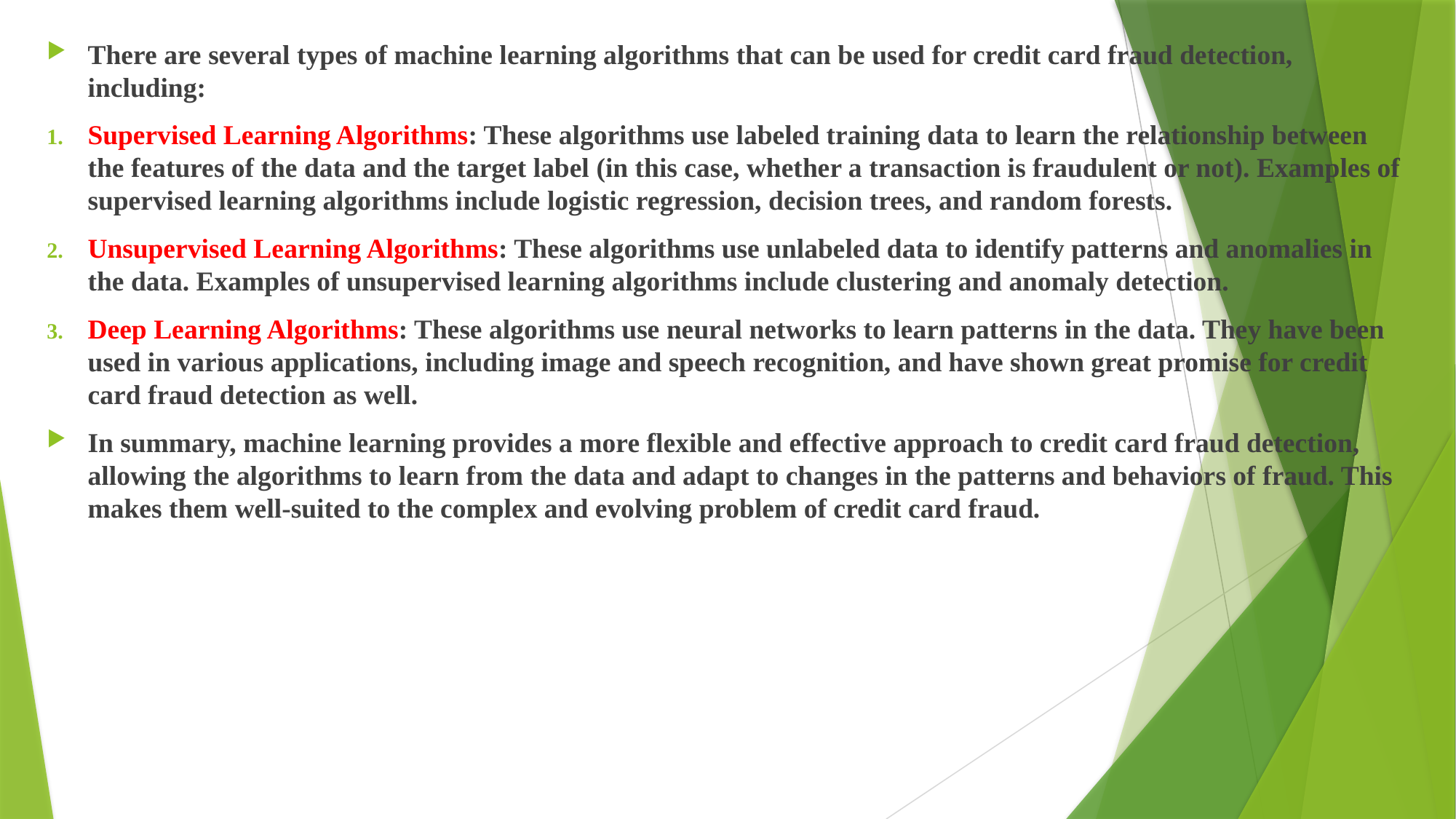

There are several types of machine learning algorithms that can be used for credit card fraud detection, including:
Supervised Learning Algorithms: These algorithms use labeled training data to learn the relationship between the features of the data and the target label (in this case, whether a transaction is fraudulent or not). Examples of supervised learning algorithms include logistic regression, decision trees, and random forests.
Unsupervised Learning Algorithms: These algorithms use unlabeled data to identify patterns and anomalies in the data. Examples of unsupervised learning algorithms include clustering and anomaly detection.
Deep Learning Algorithms: These algorithms use neural networks to learn patterns in the data. They have been used in various applications, including image and speech recognition, and have shown great promise for credit card fraud detection as well.
In summary, machine learning provides a more flexible and effective approach to credit card fraud detection, allowing the algorithms to learn from the data and adapt to changes in the patterns and behaviors of fraud. This makes them well-suited to the complex and evolving problem of credit card fraud.